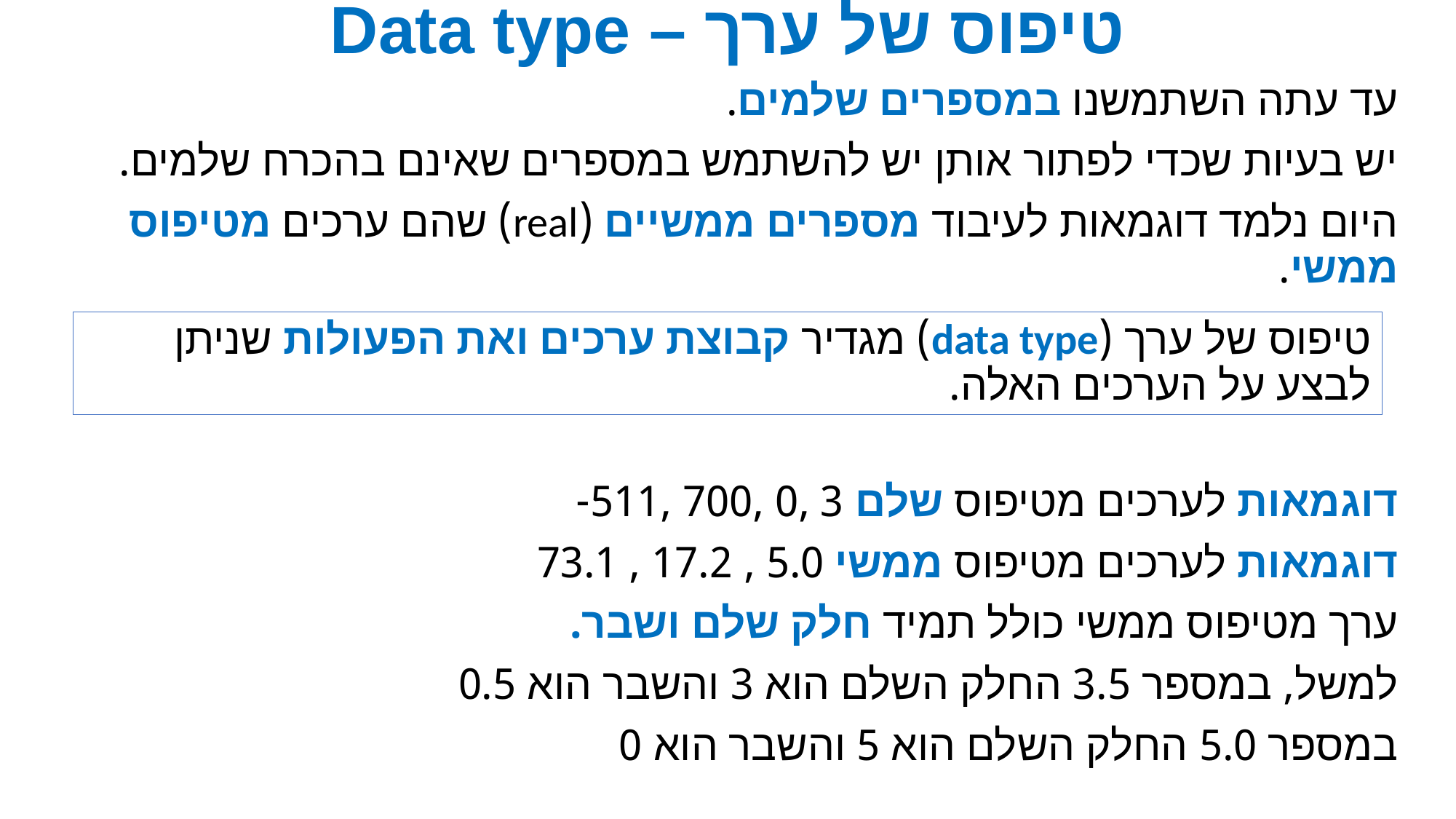

# טיפוס של ערך – Data type
עד עתה השתמשנו במספרים שלמים.
יש בעיות שכדי לפתור אותן יש להשתמש במספרים שאינם בהכרח שלמים.
היום נלמד דוגמאות לעיבוד מספרים ממשיים (real) שהם ערכים מטיפוס ממשי.
טיפוס של ערך (data type) מגדיר קבוצת ערכים ואת הפעולות שניתן לבצע על הערכים האלה.
דוגמאות לערכים מטיפוס שלם 3 ,0 ,700 ,511-
דוגמאות לערכים מטיפוס ממשי 5.0 , 17.2 , 73.1
ערך מטיפוס ממשי כולל תמיד חלק שלם ושבר.
למשל, במספר 3.5 החלק השלם הוא 3 והשבר הוא 0.5
במספר 5.0 החלק השלם הוא 5 והשבר הוא 0